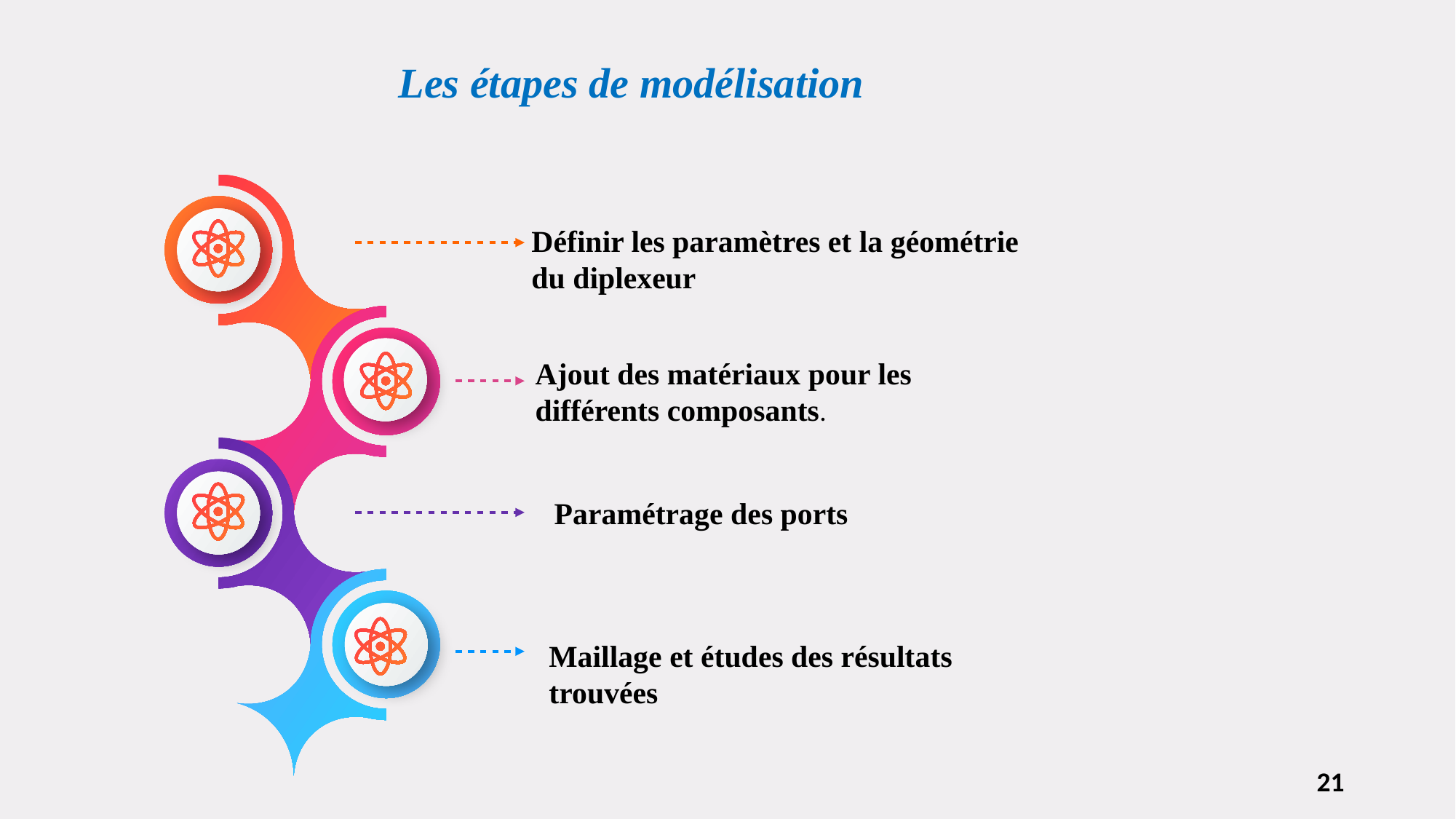

Les étapes de modélisation

Définir les paramètres et la géométrie du diplexeur

Ajout des matériaux pour les différents composants.

Paramétrage des ports

Maillage et études des résultats trouvées

21